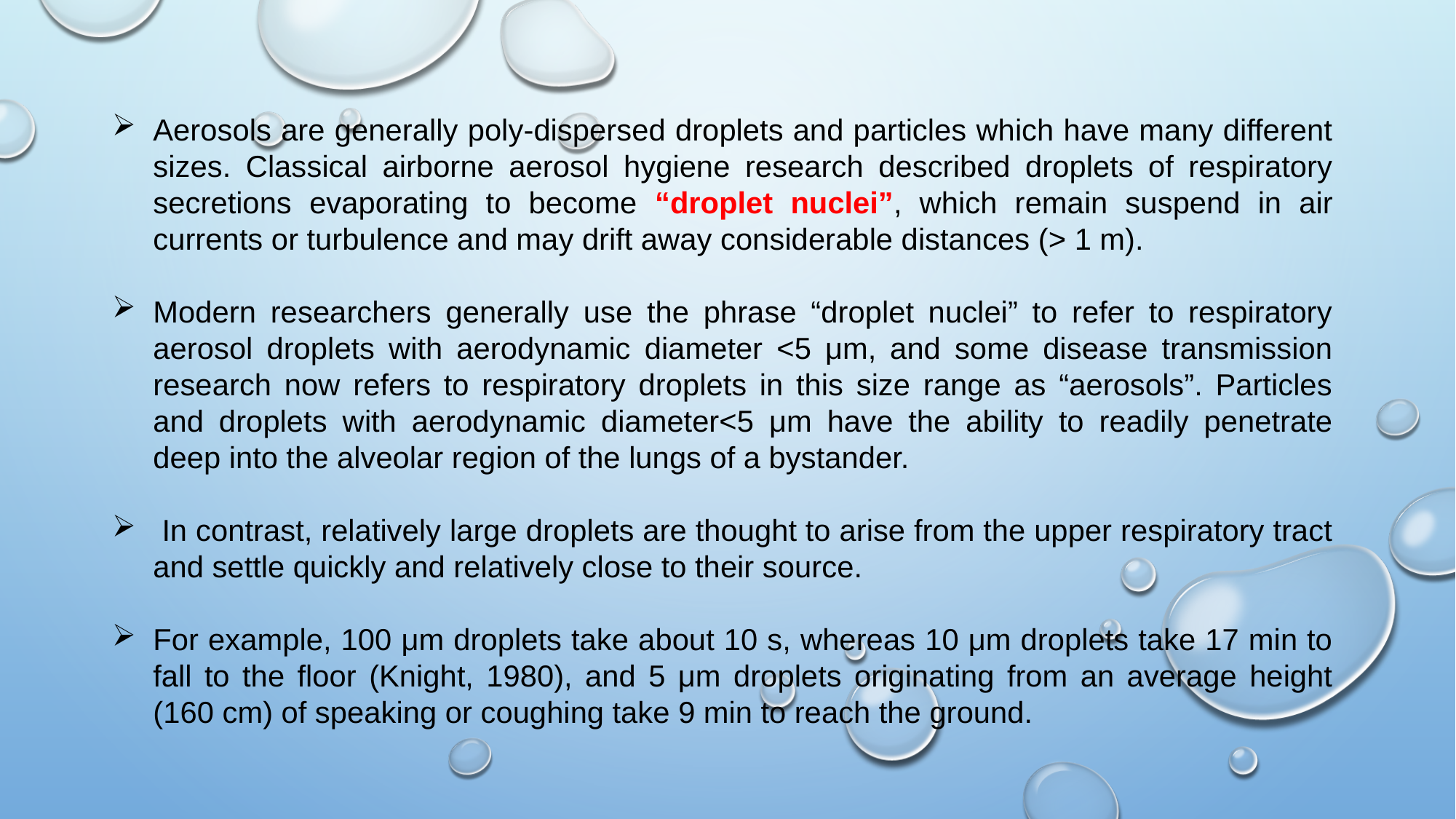

Aerosols are generally poly-dispersed droplets and particles which have many different sizes. Classical airborne aerosol hygiene research described droplets of respiratory secretions evaporating to become “droplet nuclei”, which remain suspend in air currents or turbulence and may drift away considerable distances (> 1 m).

Modern researchers generally use the phrase “droplet nuclei” to refer to respiratory aerosol droplets with aerodynamic diameter <5 μm, and some disease transmission research now refers to respiratory droplets in this size range as “aerosols”. Particles and droplets with aerodynamic diameter<5 μm have the ability to readily penetrate deep into the alveolar region of the lungs of a bystander.

 In contrast, relatively large droplets are thought to arise from the upper respiratory tract and settle quickly and relatively close to their source.

For example, 100 μm droplets take about 10 s, whereas 10 μm droplets take 17 min to fall to the floor (Knight, 1980), and 5 μm droplets originating from an average height (160 cm) of speaking or coughing take 9 min to reach the ground.